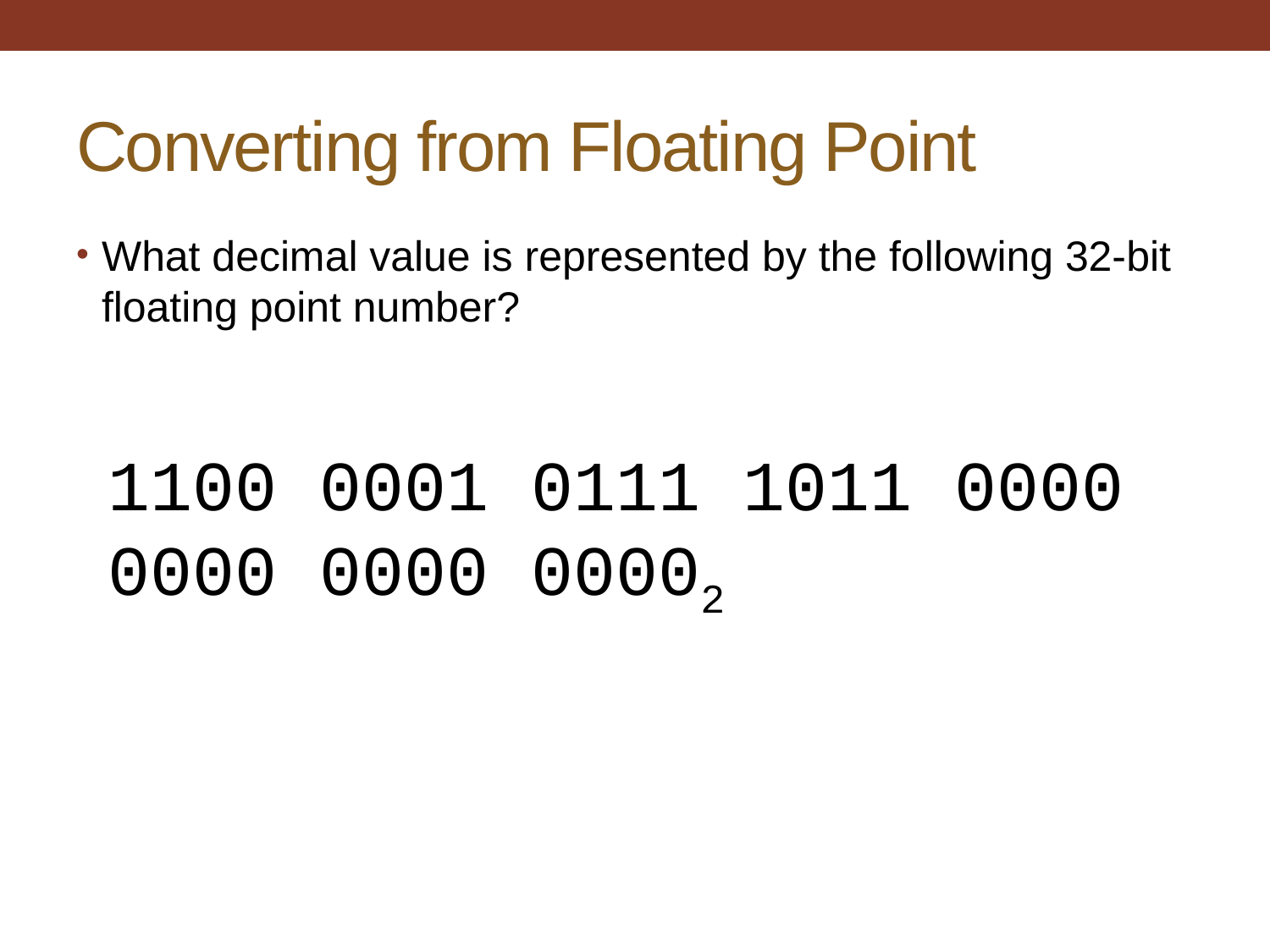

# Converting from Floating Point
What decimal value is represented by the following 32-bit floating point number?

1100 0001 0111 1011 0000 0000 0000 00002